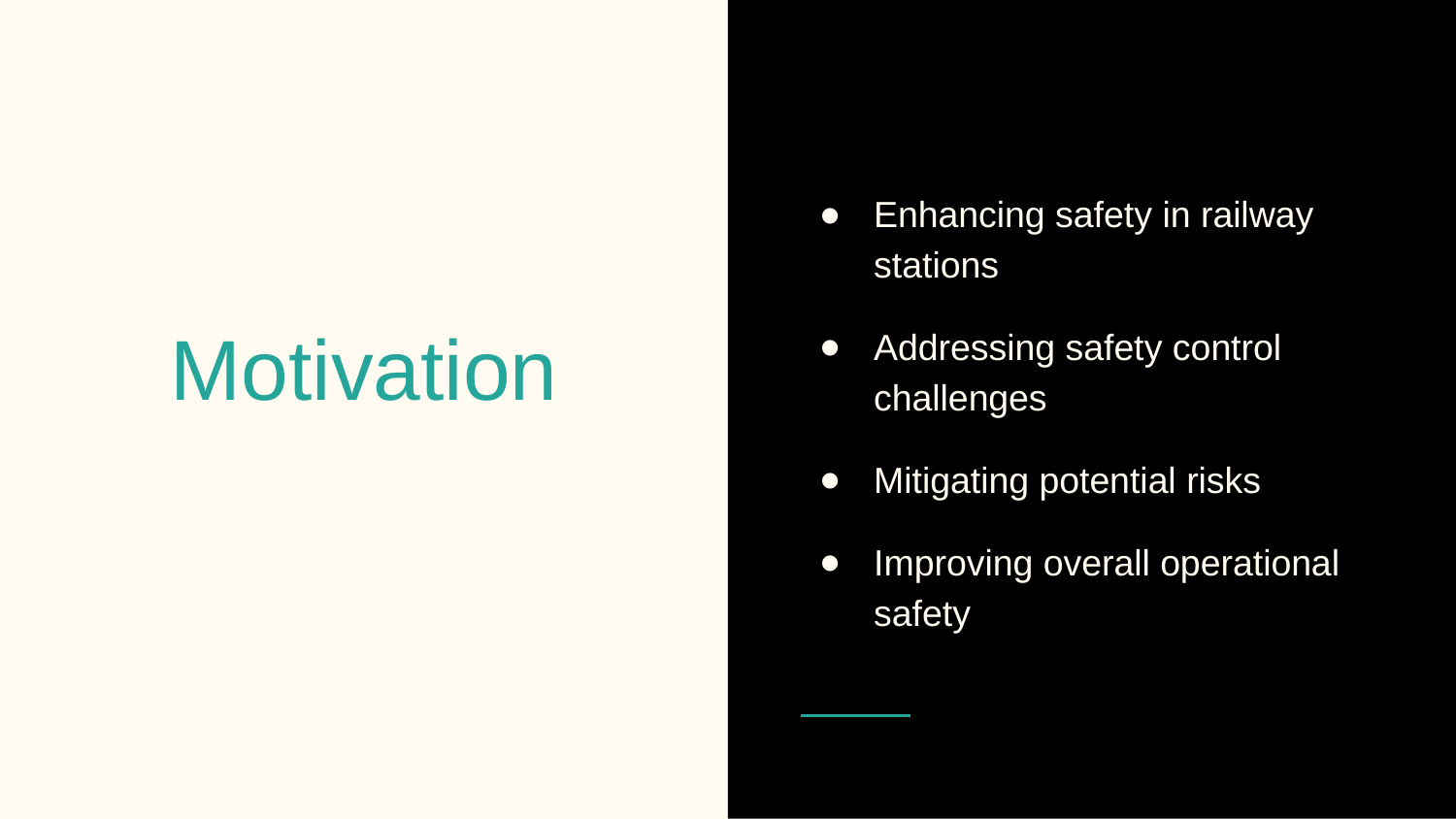

Enhancing safety in railway stations
Addressing safety control challenges
Mitigating potential risks
Improving overall operational safety
# Motivation